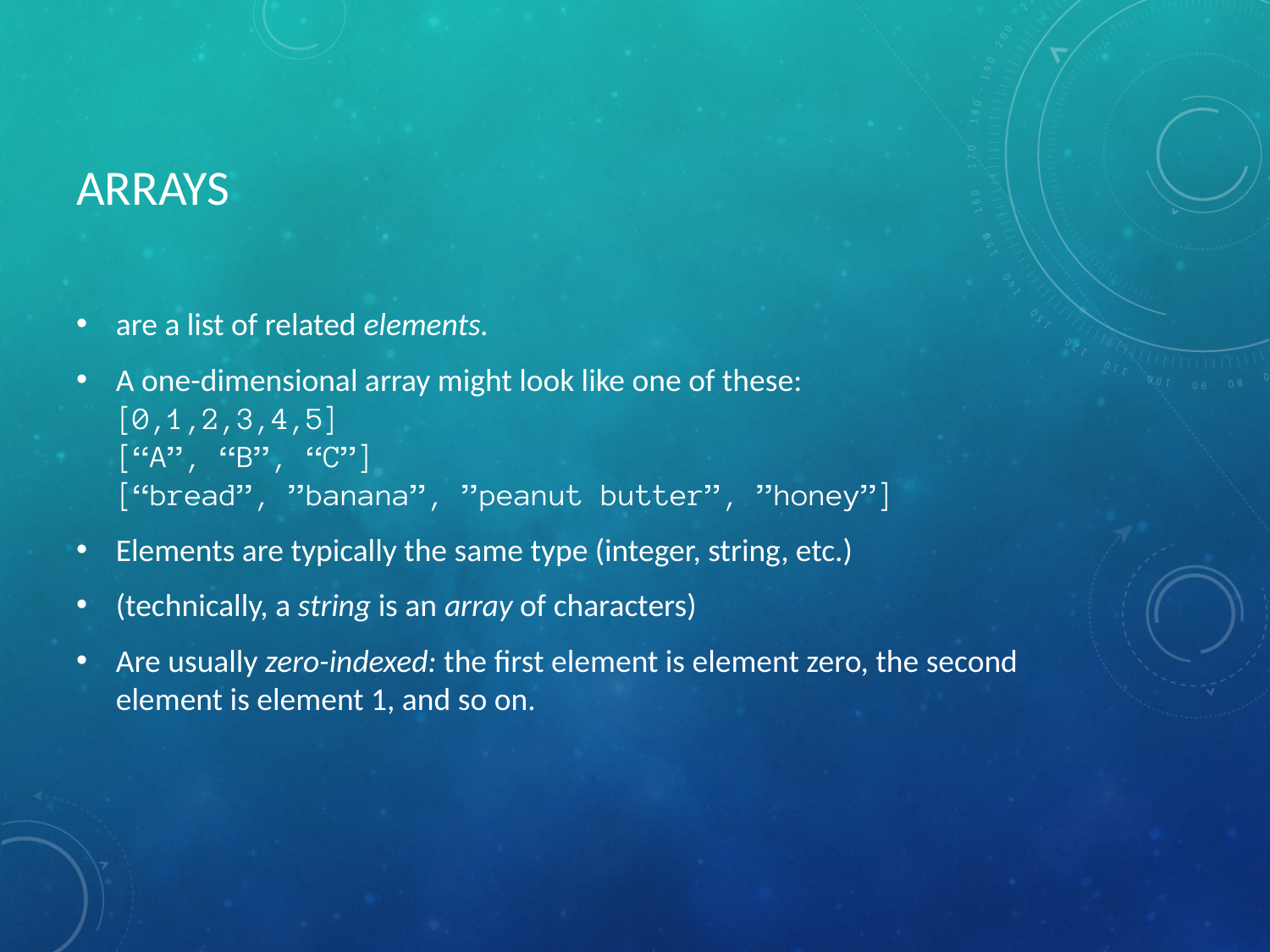

# arrays
are a list of related elements.
A one-dimensional array might look like one of these:
[0,1,2,3,4,5]
[“A”, “B”, “C”]
[“bread”, ”banana”, ”peanut butter”, ”honey”]
Elements are typically the same type (integer, string, etc.)
(technically, a string is an array of characters)
Are usually zero-indexed: the first element is element zero, the second element is element 1, and so on.